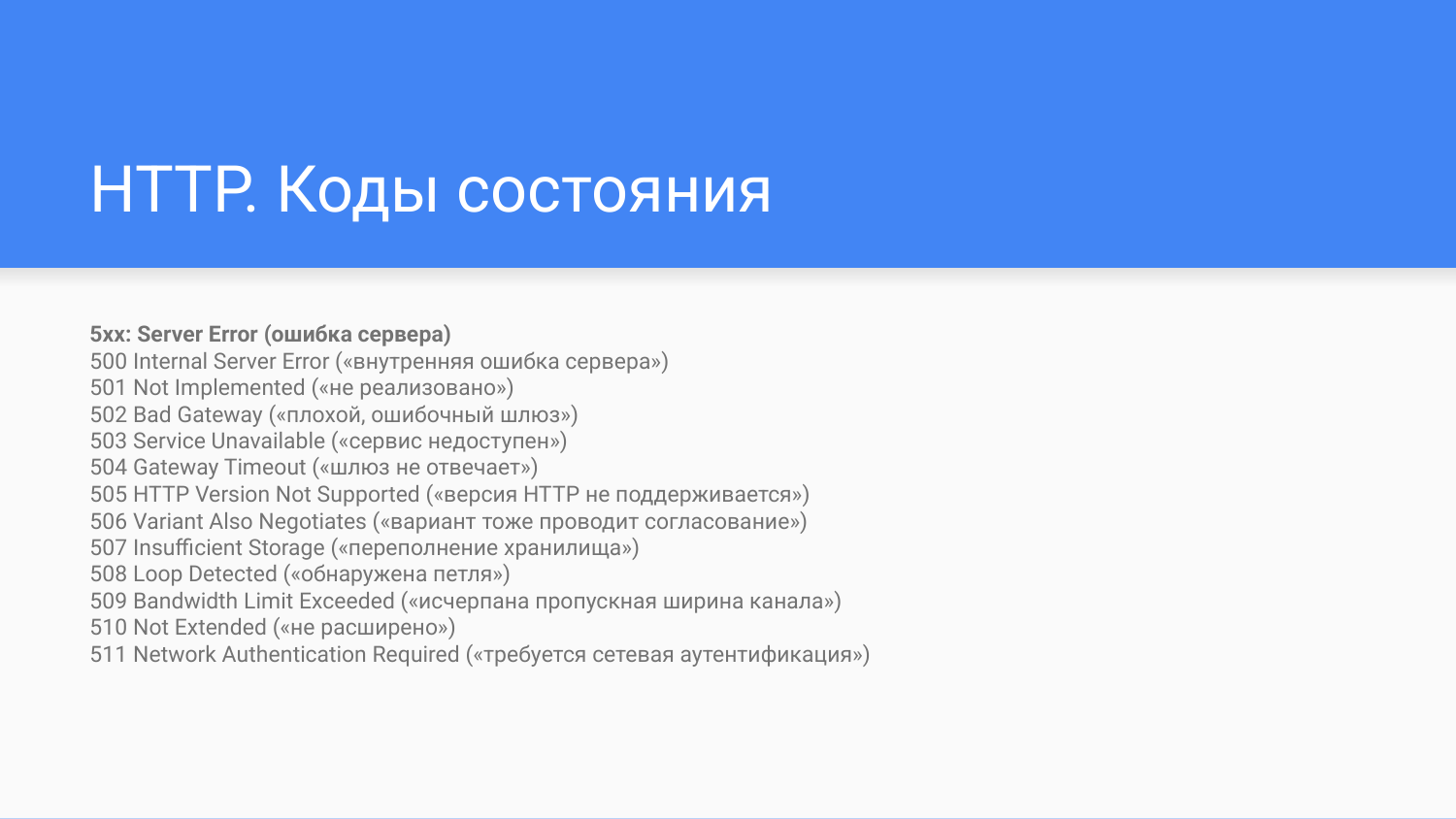

# HTTP. Коды состояния
5xx: Server Error (ошибка сервера)
500 Internal Server Error («внутренняя ошибка сервера»)
501 Not Implemented («не реализовано»)
502 Bad Gateway («плохой, ошибочный шлюз»)
503 Service Unavailable («сервис недоступен»)
504 Gateway Timeout («шлюз не отвечает»)
505 HTTP Version Not Supported («версия HTTP не поддерживается»)
506 Variant Also Negotiates («вариант тоже проводит согласование»)
507 Insufficient Storage («переполнение хранилища»)
508 Loop Detected («обнаружена петля»)
509 Bandwidth Limit Exceeded («исчерпана пропускная ширина канала»)
510 Not Extended («не расширено»)
511 Network Authentication Required («требуется сетевая аутентификация»)